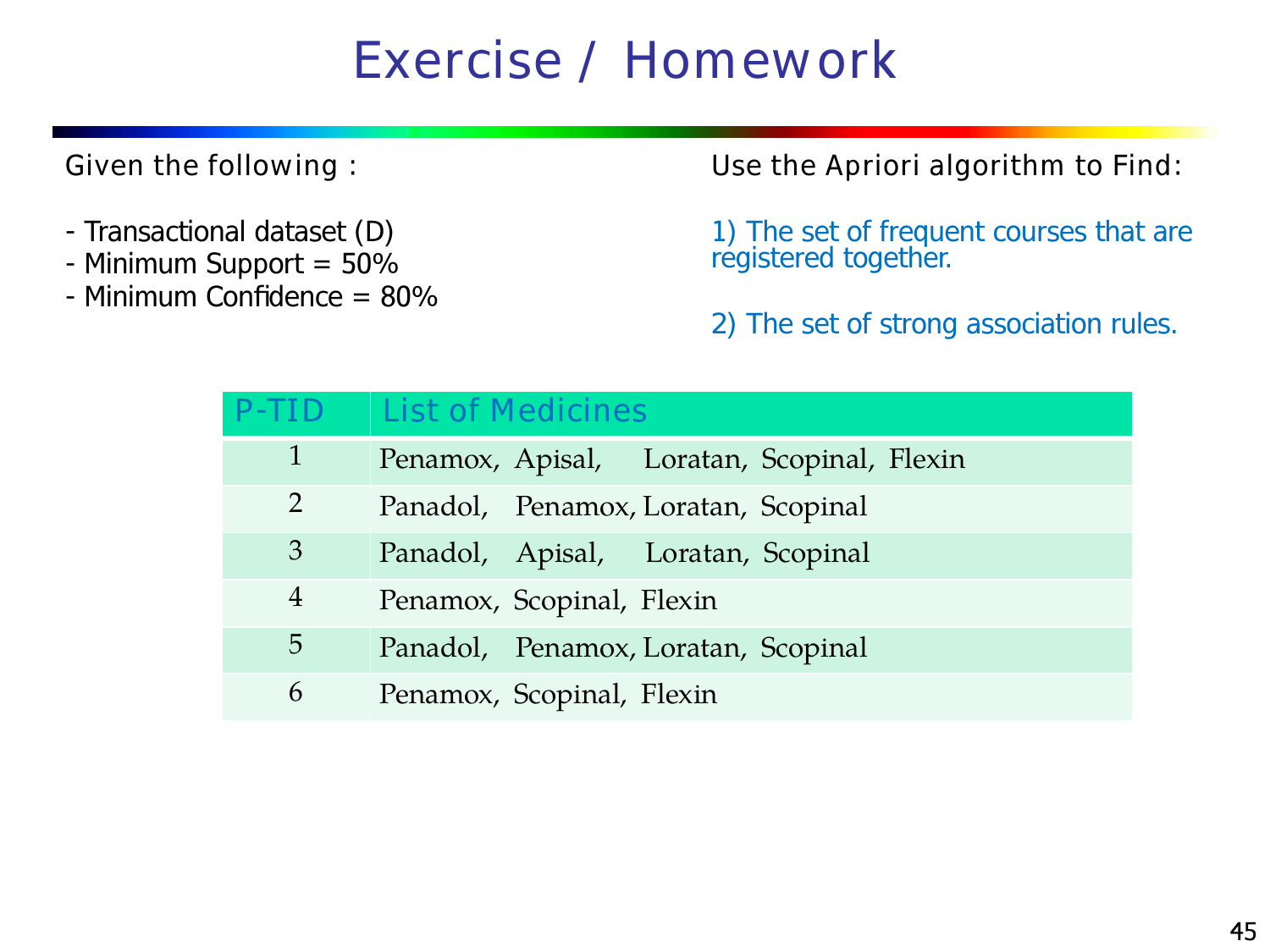

# Exercise / Homework
Given the following :

- Transactional dataset (D)
- Minimum Support = 50%
- Minimum Confidence = 80%

Use the Apriori algorithm to Find:

1) The set of frequent courses that are registered together.

2) The set of strong association rules.
| P-TID | List of Medicines |
| --- | --- |
| 1 | Penamox, Apisal, Loratan, Scopinal, Flexin |
| 2 | Panadol, Penamox, Loratan, Scopinal |
| 3 | Panadol, Apisal, Loratan, Scopinal |
| 4 | Penamox, Scopinal, Flexin |
| 5 | Panadol, Penamox, Loratan, Scopinal |
| 6 | Penamox, Scopinal, Flexin |
45